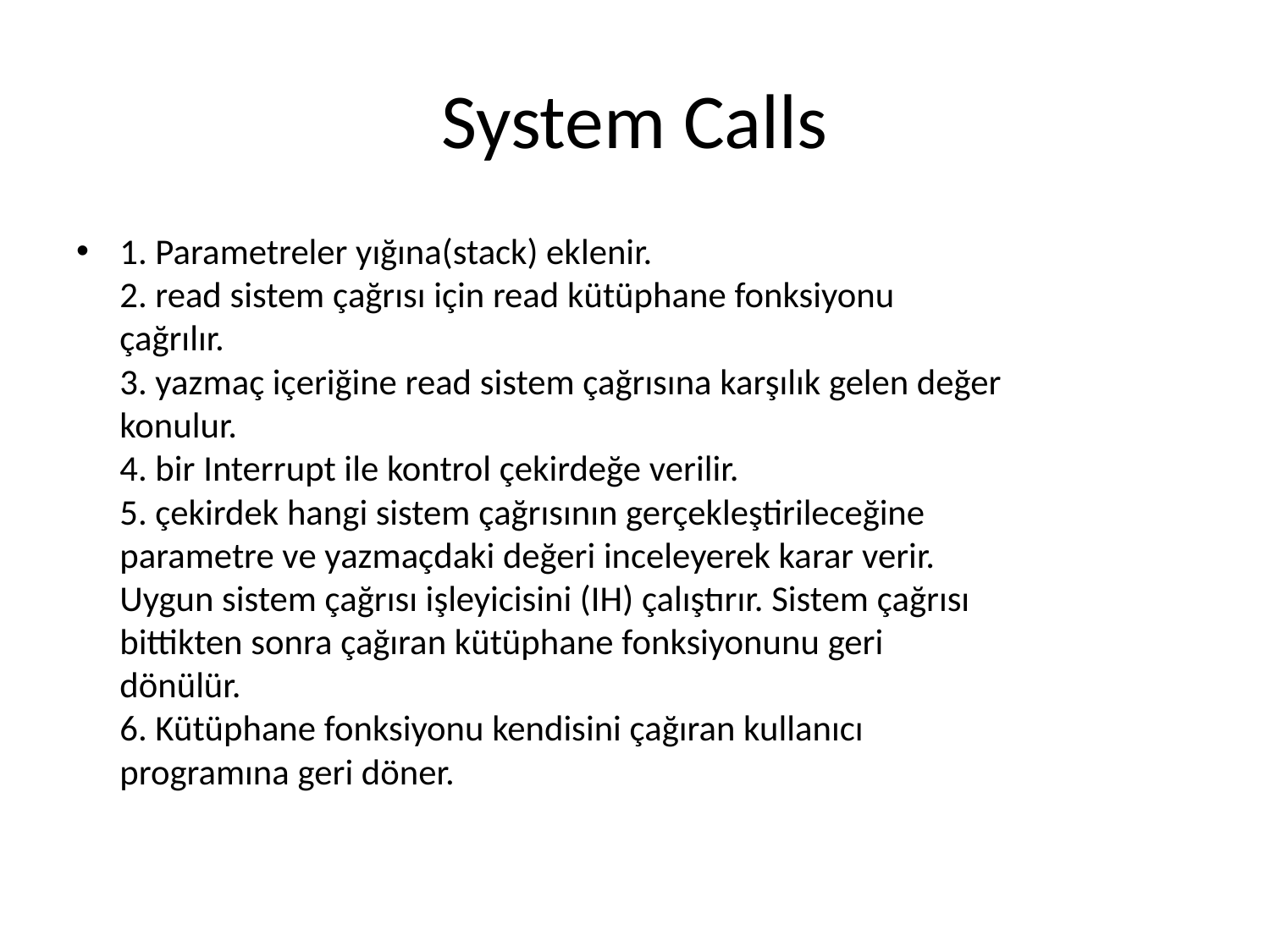

# System Calls
1. Parametreler yığına(stack) eklenir.
2. read sistem çağrısı için read kütüphane fonksiyonu
çağrılır.
3. yazmaç içeriğine read sistem çağrısına karşılık gelen değer
konulur.
4. bir Interrupt ile kontrol çekirdeğe verilir.
5. çekirdek hangi sistem çağrısının gerçekleştirileceğine
parametre ve yazmaçdaki değeri inceleyerek karar verir.
Uygun sistem çağrısı işleyicisini (IH) çalıştırır. Sistem çağrısı
bittikten sonra çağıran kütüphane fonksiyonunu geri
dönülür.
6. Kütüphane fonksiyonu kendisini çağıran kullanıcı
programına geri döner.